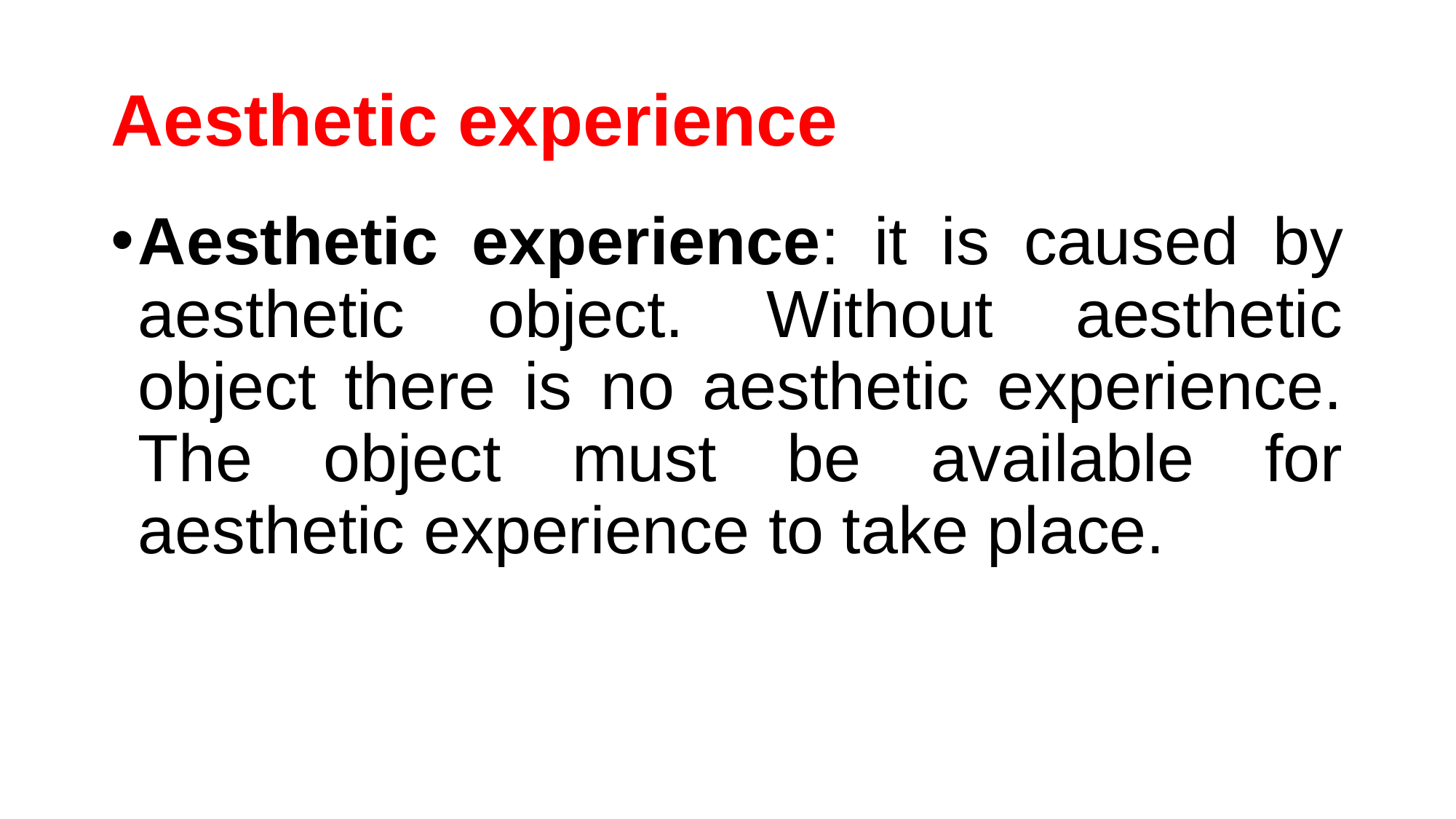

# Aesthetic experience
Aesthetic experience: it is caused by aesthetic object. Without aesthetic object there is no aesthetic experience. The object must be available for aesthetic experience to take place.